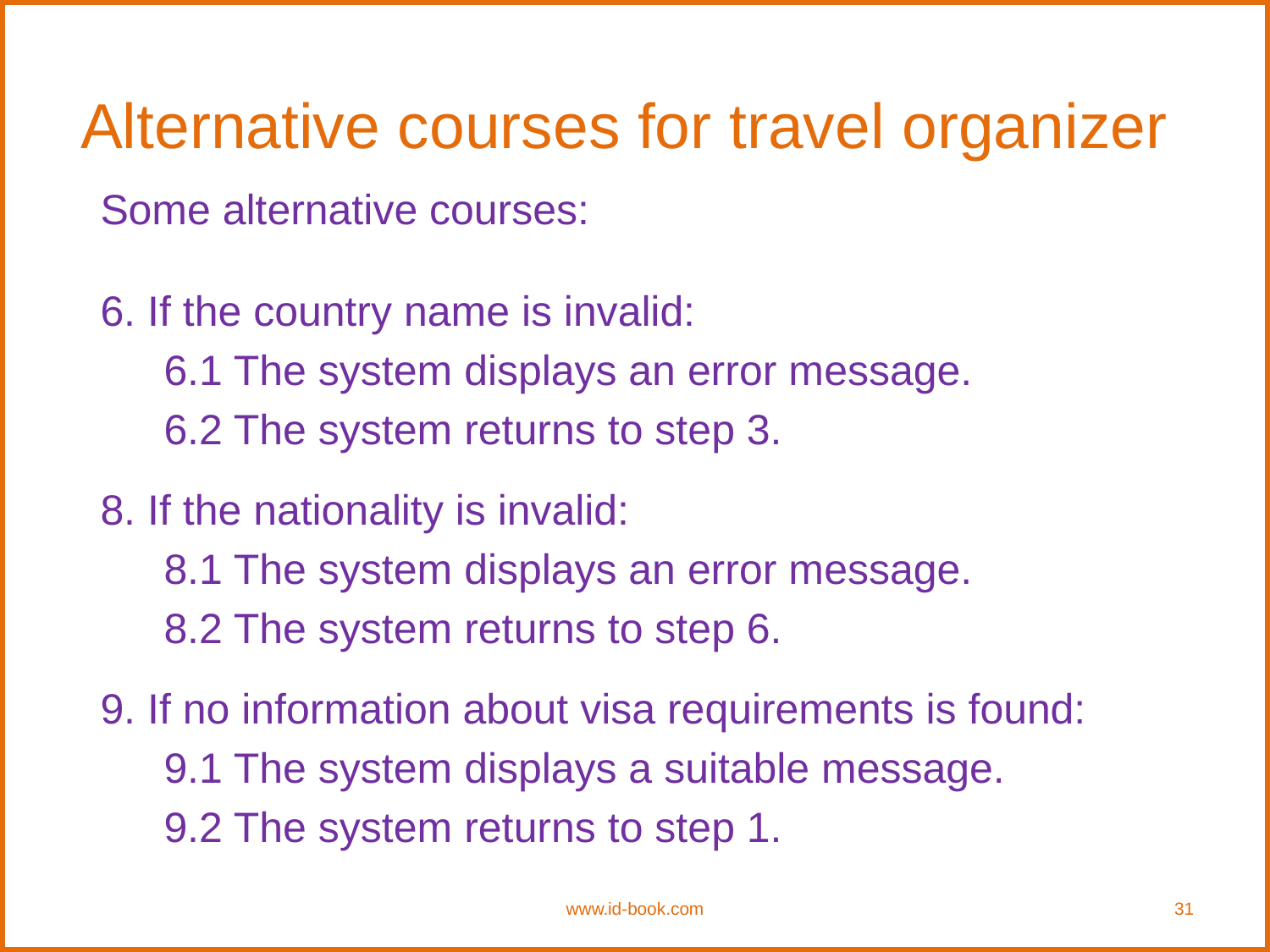

# Alternative courses for travel organizer
Some alternative courses:

6. If the country name is invalid:

6.1 The system displays an error message.

6.2 The system returns to step 3.

8. If the nationality is invalid:

8.1 The system displays an error message.

8.2 The system returns to step 6.

9. If no information about visa requirements is found:

9.1 The system displays a suitable message.

9.2 The system returns to step 1.

www.id-book.com
31